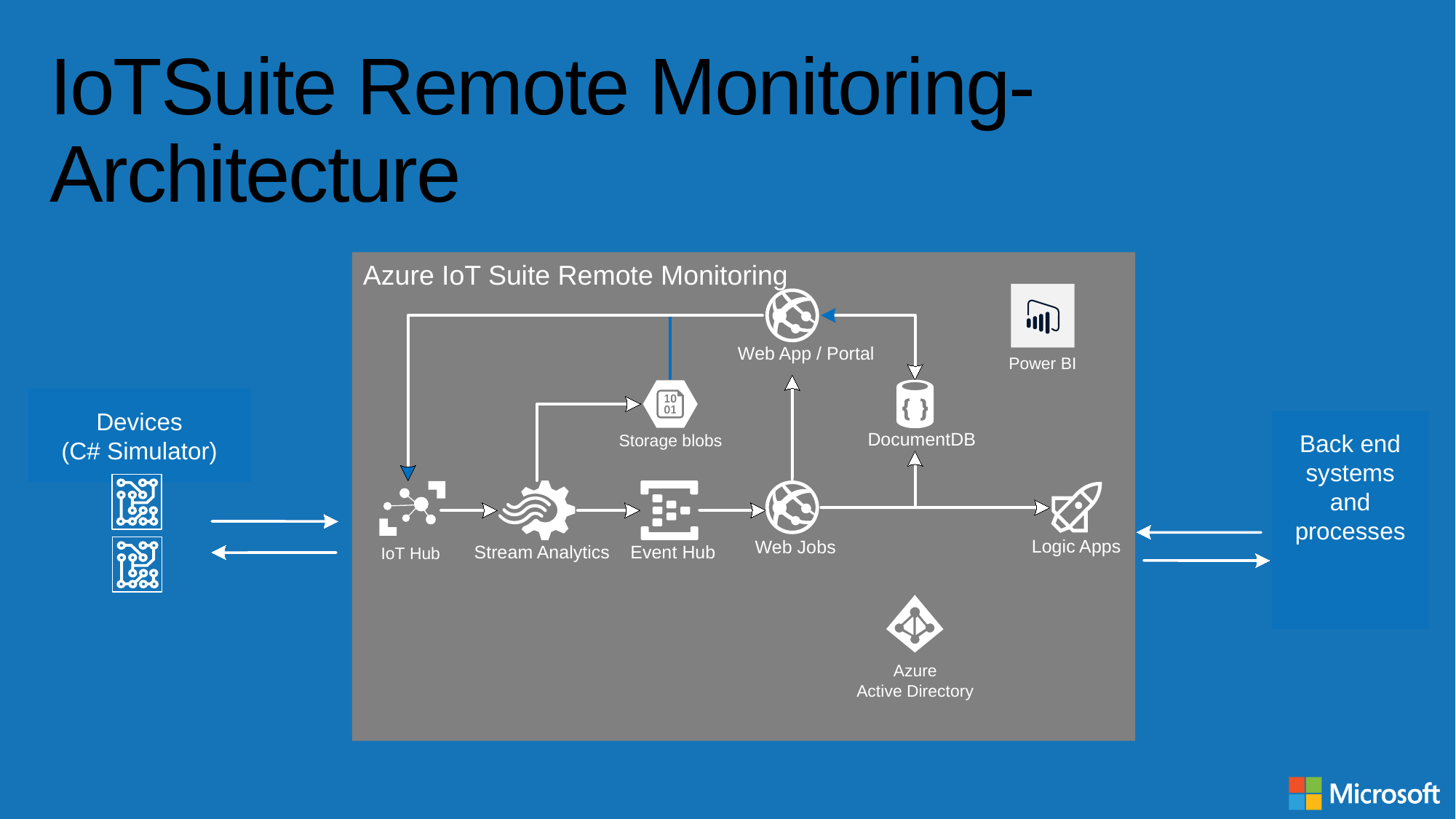

# IoTSuite Remote Monitoring-Architecture
Azure IoT Suite Remote Monitoring

Web App / Portal
Power BI

Devices
(C# Simulator)

Back end systems and processes

DocumentDB
Storage blobs

Logic Apps
Web Jobs

Event Hub
Stream Analytics
IoT Hub

Azure
Active Directory